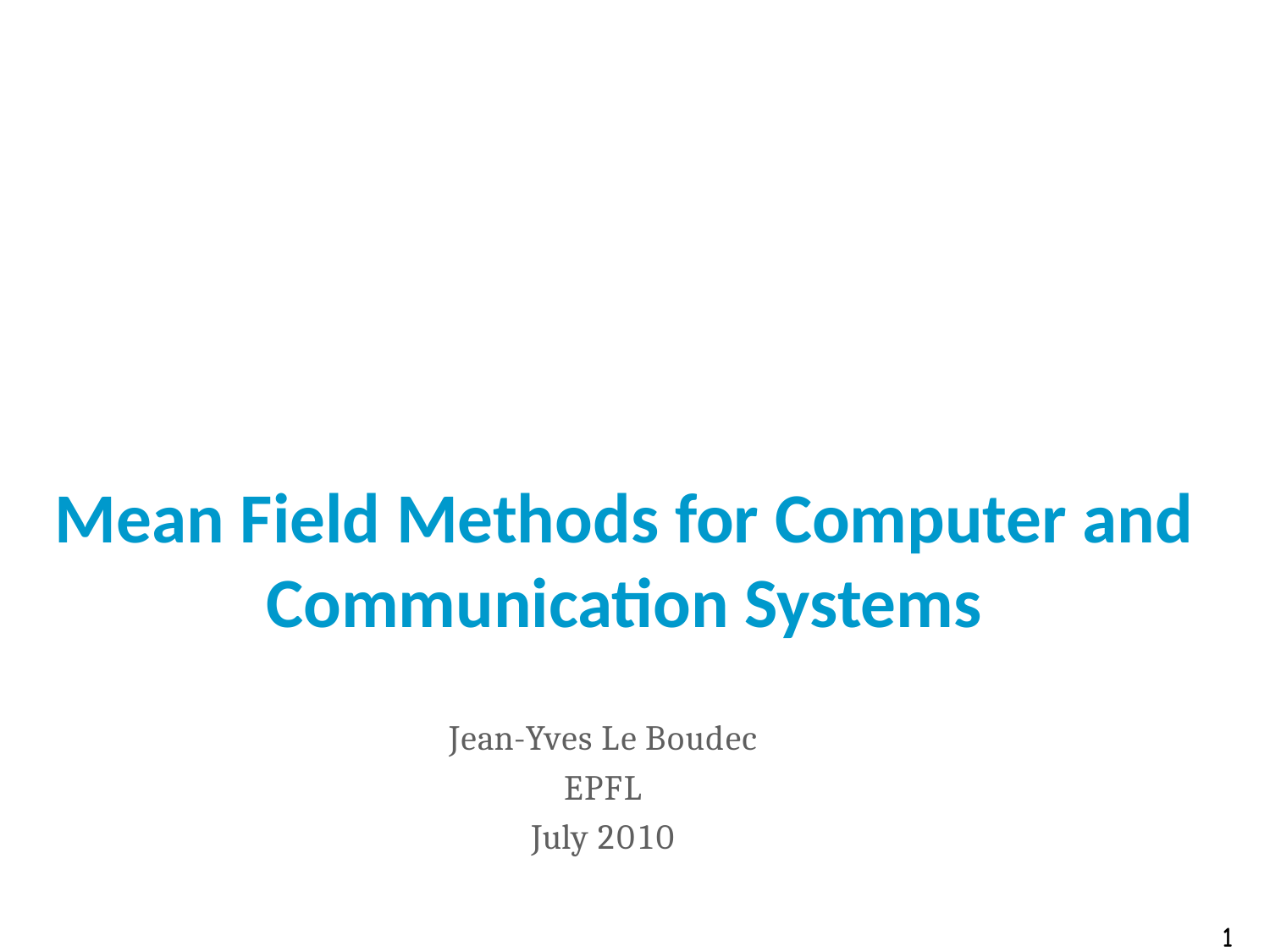

# Mean Field Methods for Computer and Communication Systems
Jean-Yves Le Boudec
EPFL
July 2010
1